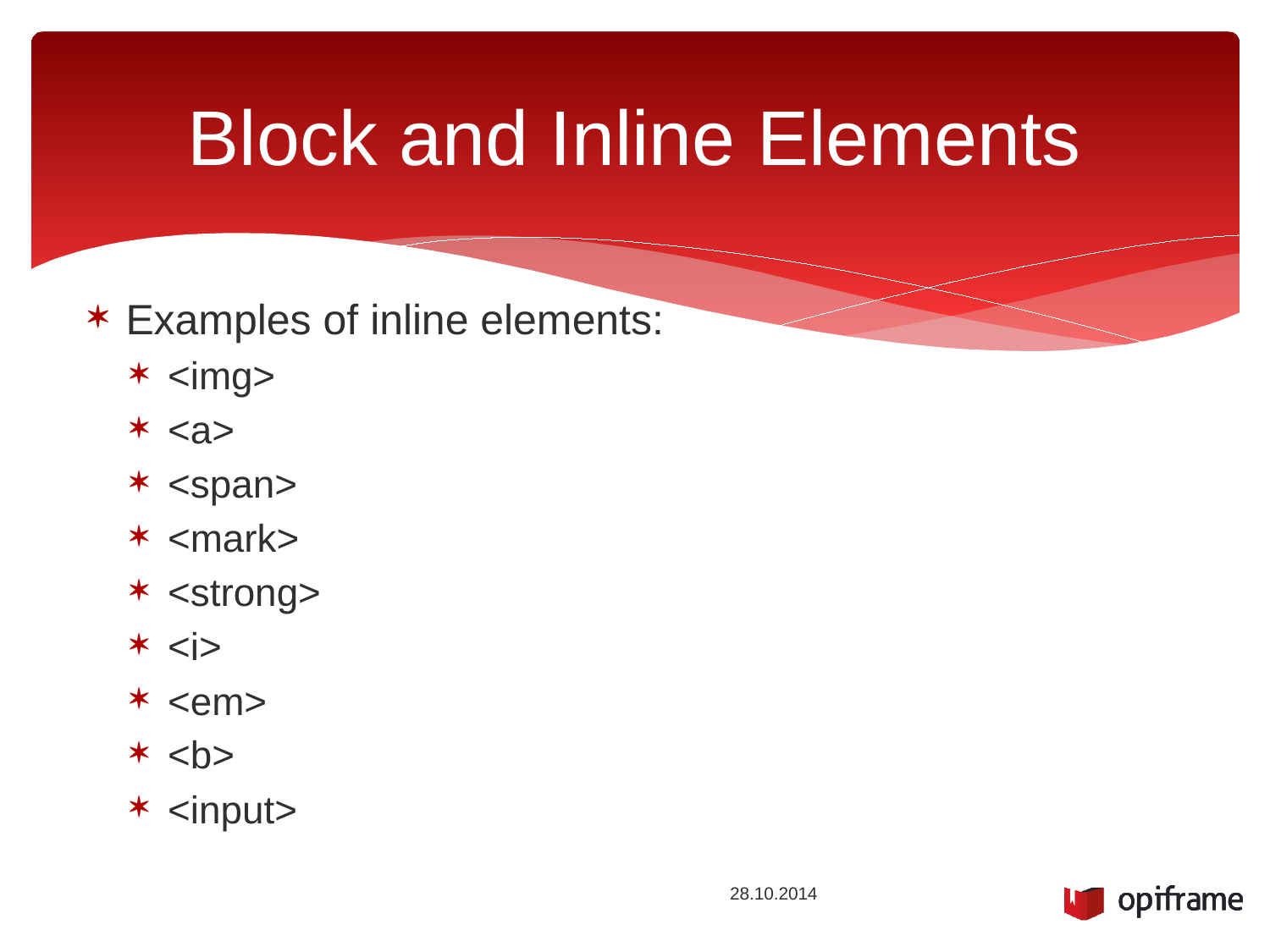

# Block and Inline Elements
Examples of inline elements:
<img>
<a>
<span>
<mark>
<strong>
<i>
<em>
<b>
<input>

28.10.2014